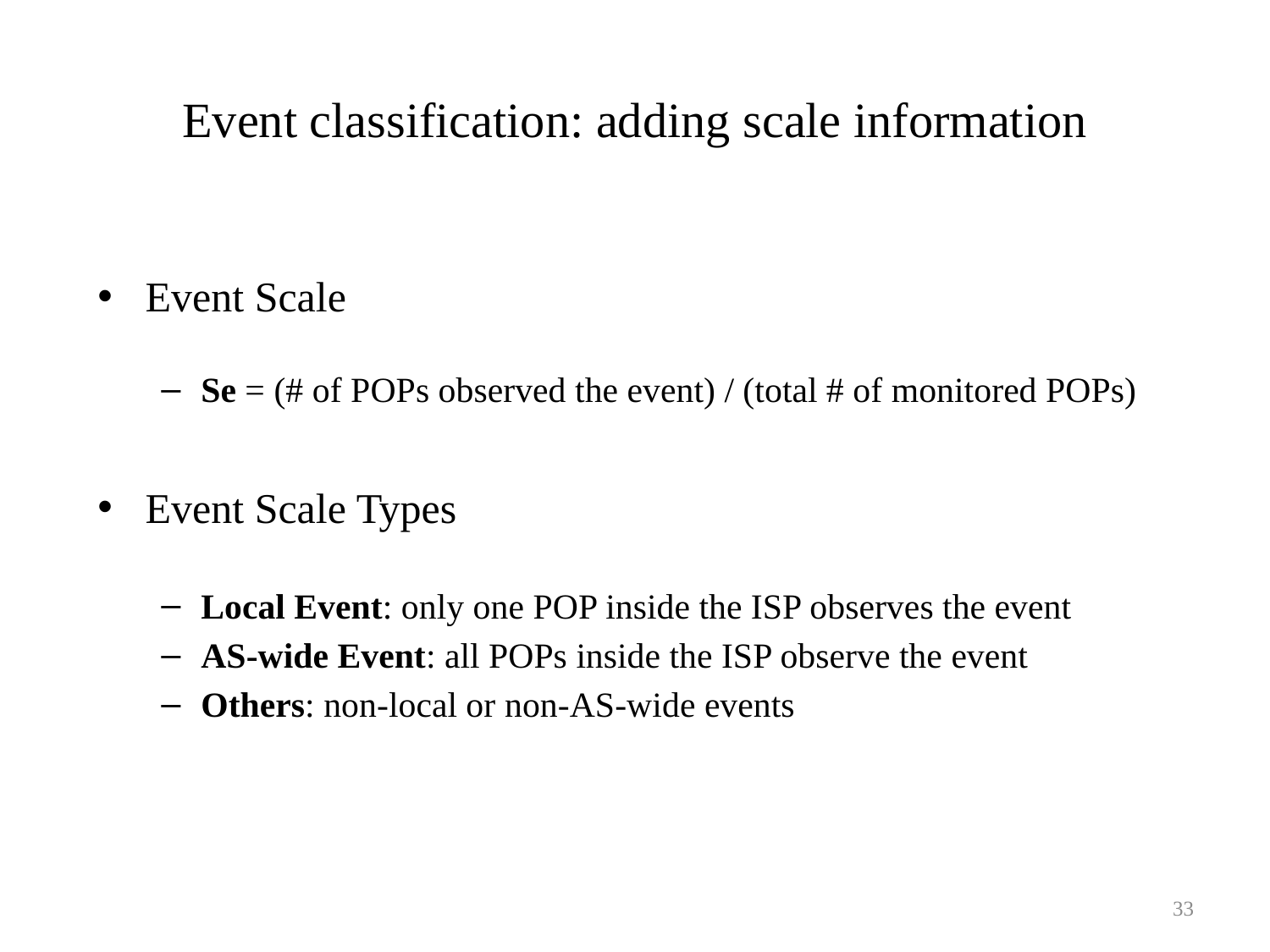

# Event classification: adding scale information
Event Scale

Se = (# of POPs observed the event) / (total # of monitored POPs)

Event Scale Types

Local Event: only one POP inside the ISP observes the event
AS-wide Event: all POPs inside the ISP observe the event
Others: non-local or non-AS-wide events

33